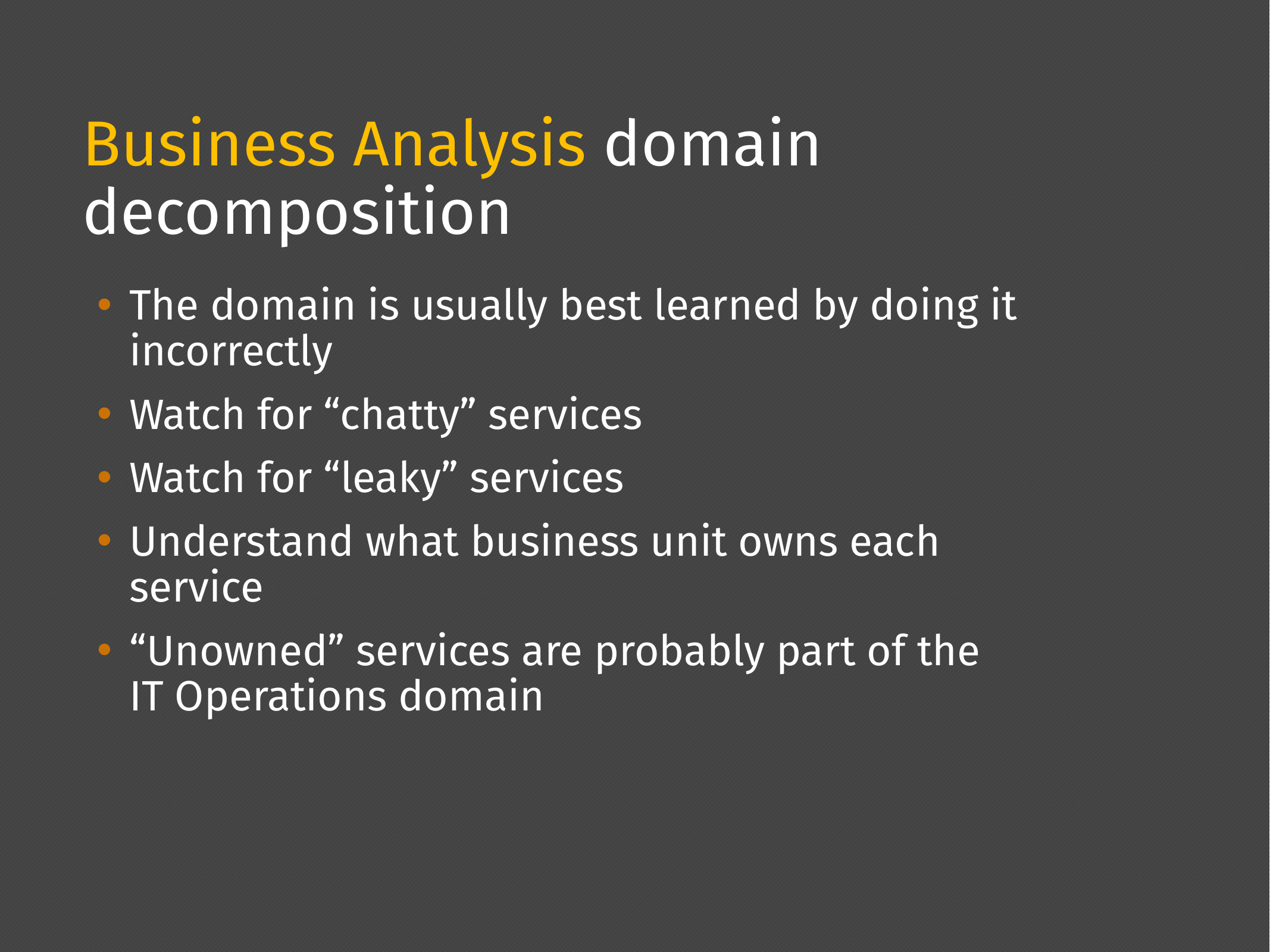

# Business Analysis domain decomposition
The domain is usually best learned by doing it incorrectly
Watch for “chatty” services
Watch for “leaky” services
Understand what business unit owns each service
“Unowned” services are probably part of the IT Operations domain